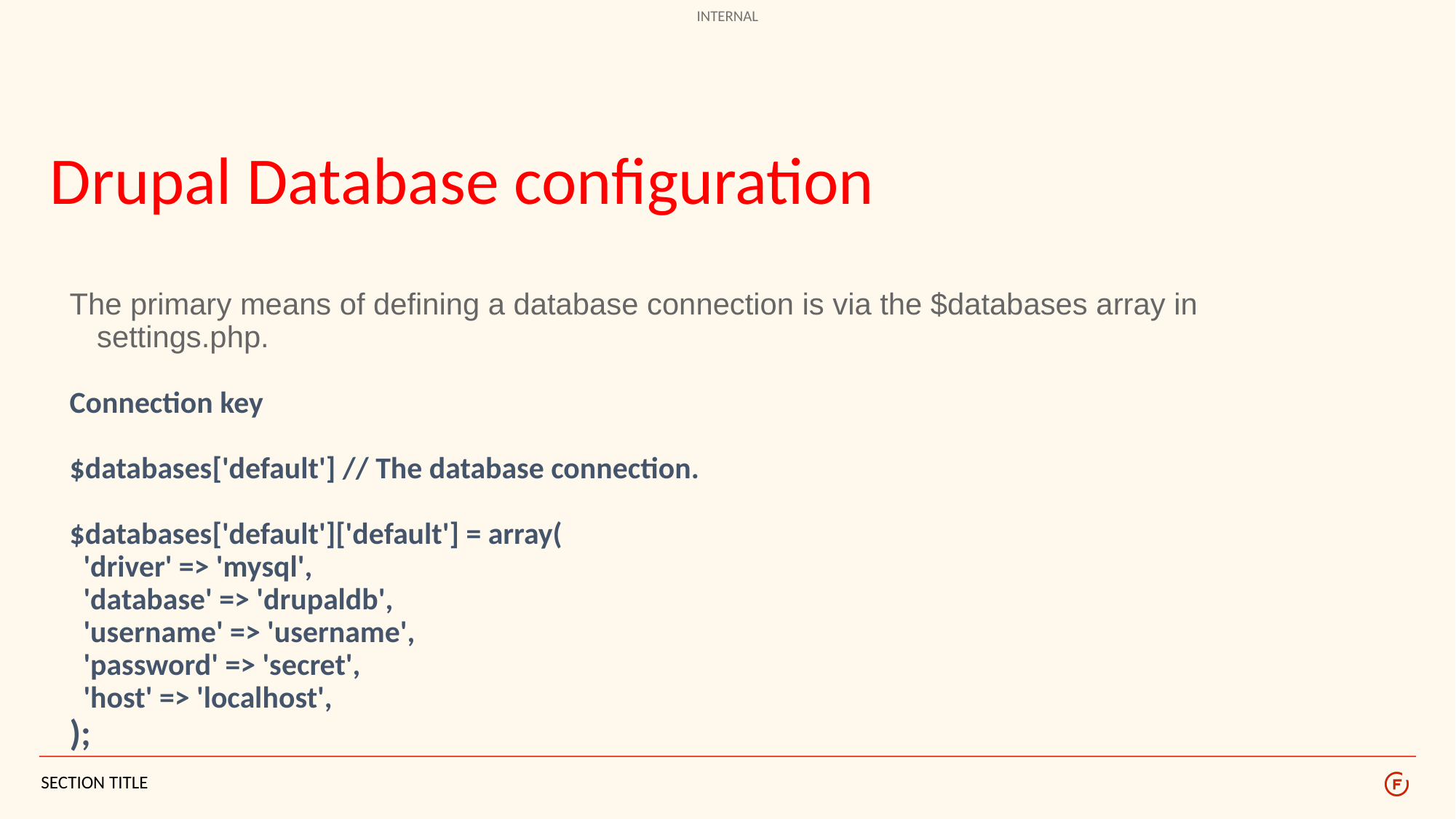

# Drupal Database configuration
The primary means of defining a database connection is via the $databases array in settings.php.

Connection key

$databases['default'] // The database connection.

$databases['default']['default'] = array(
  'driver' => 'mysql',
  'database' => 'drupaldb',
  'username' => 'username',
  'password' => 'secret',
  'host' => 'localhost',
);
SECTION TITLE